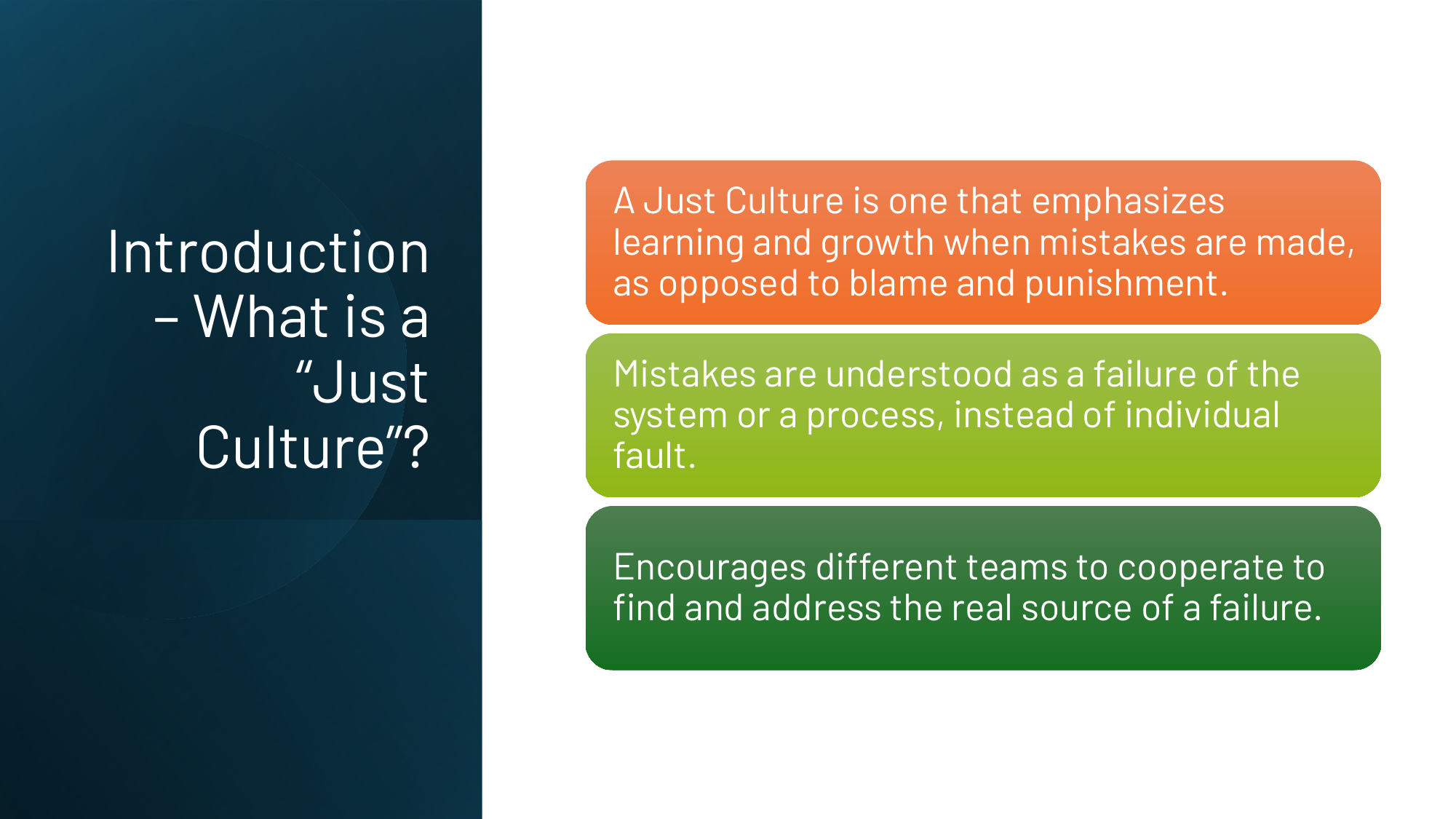

A Just Culture is one that emphasizes learning and growth when mistakes are made, as opposed to blame and punishment.
Mistakes are understood as a failure of the system or a process, instead of individual fault.
Encourages different teams to cooperate to find and address the real source of a failure.

# Introduction – What is a “Just Culture”?